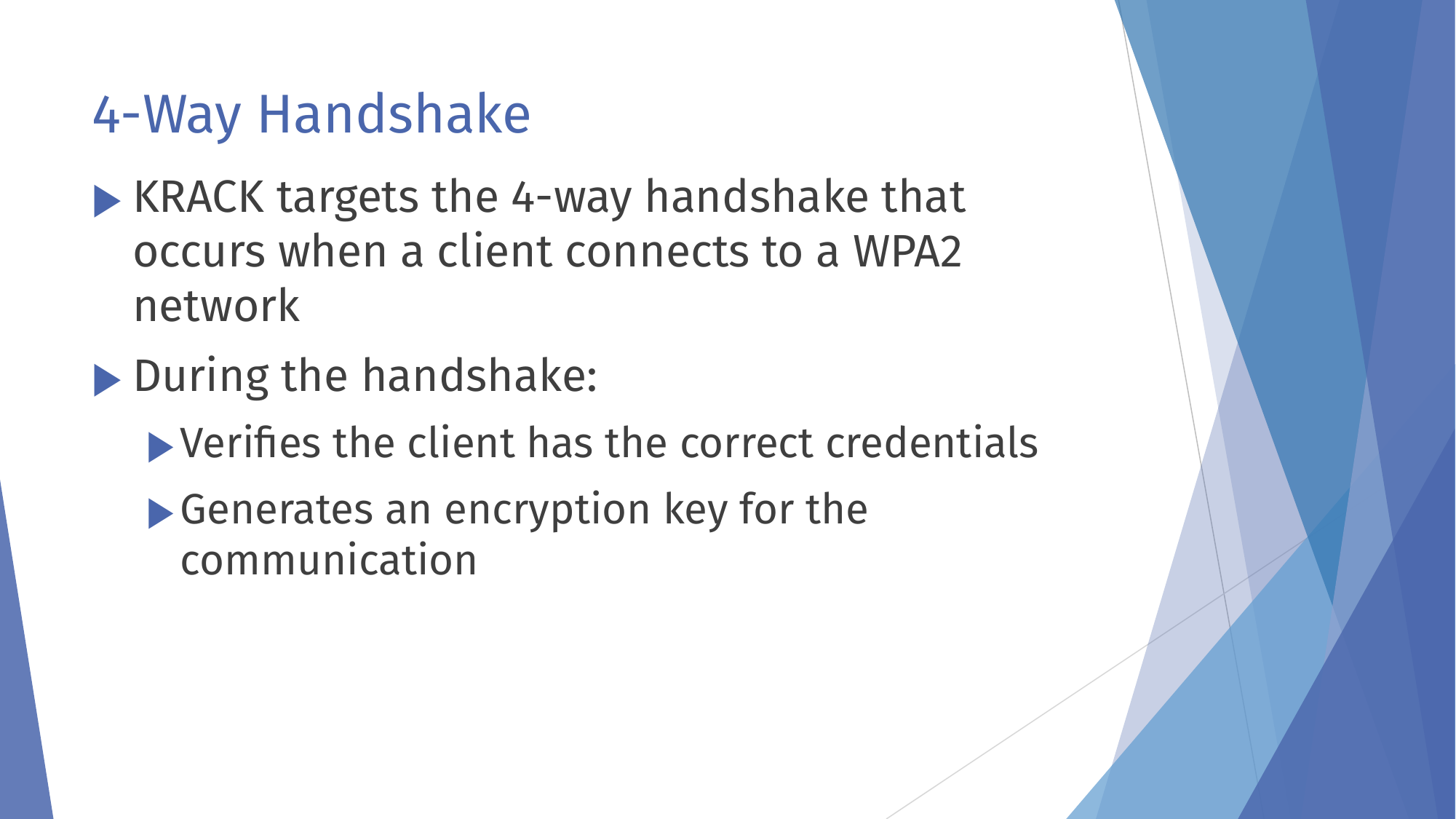

# 4-Way Handshake
KRACK targets the 4-way handshake that occurs when a client connects to a WPA2 network
During the handshake:
Verifies the client has the correct credentials
Generates an encryption key for the communication